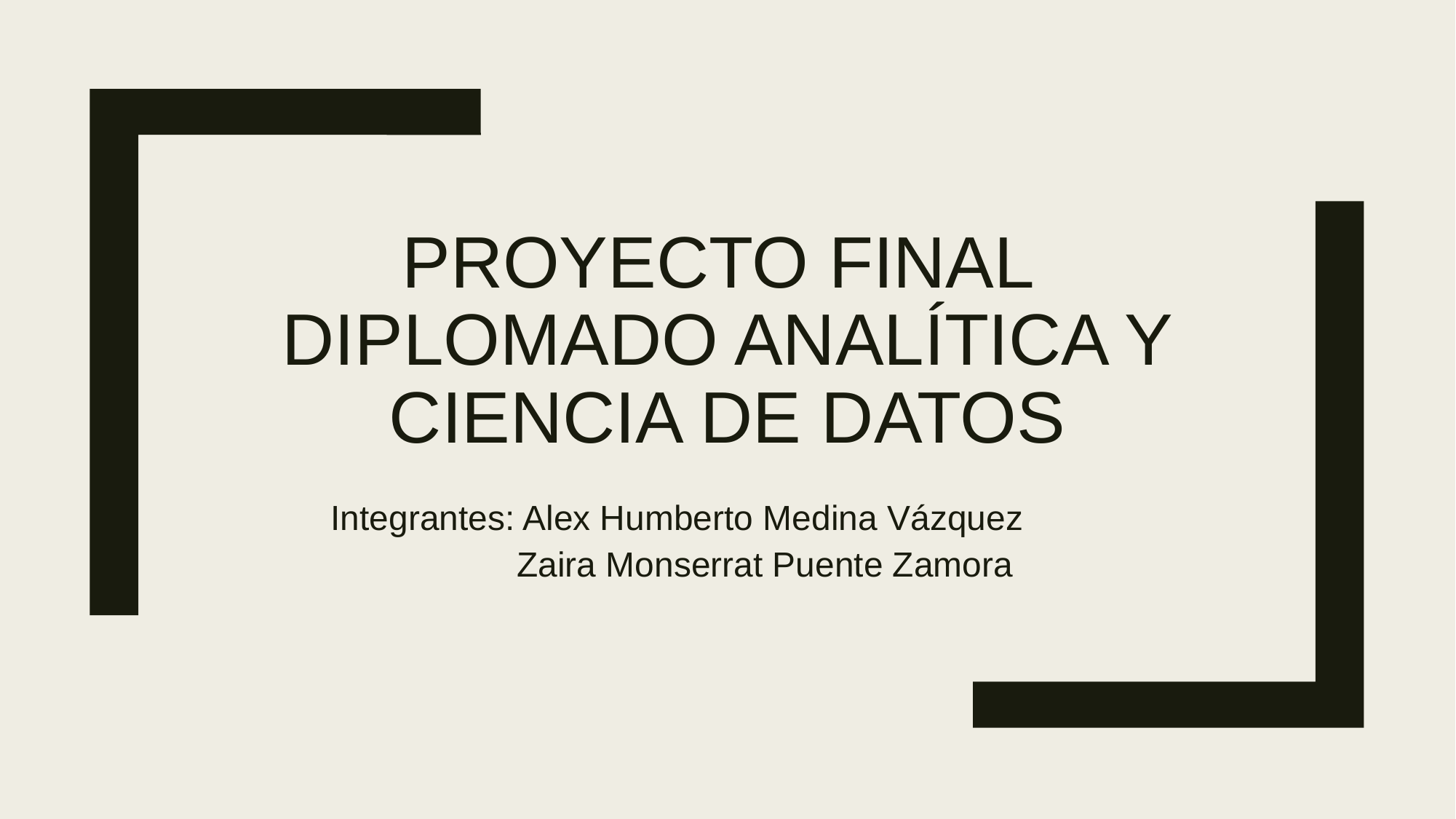

# PROYECTO FINAL DIPLOMADO Analítica y ciencia de datos
Integrantes: Alex Humberto Medina Vázquez
	        Zaira Monserrat Puente Zamora